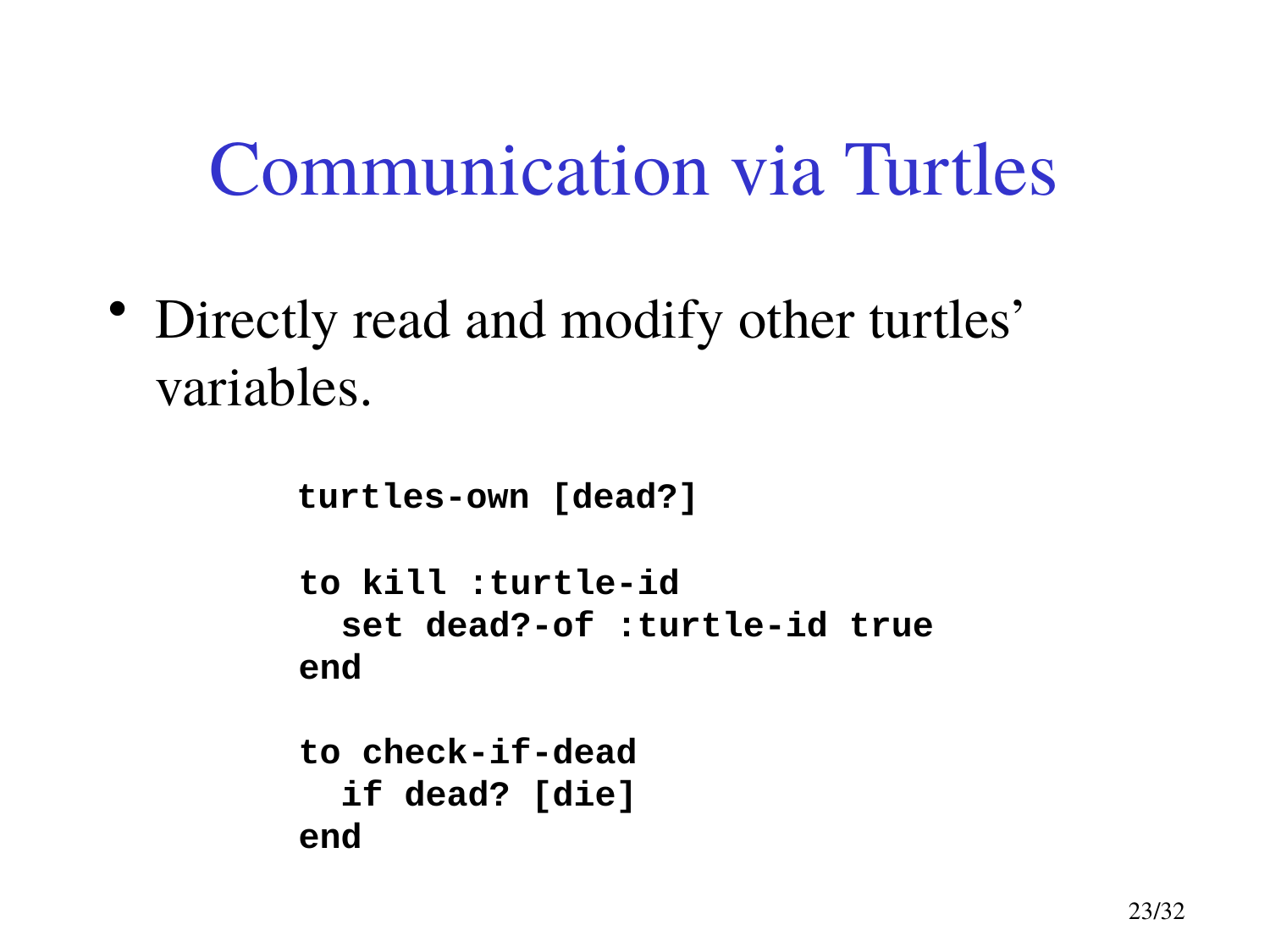

# Communication via Turtles
Directly read and modify other turtles’ variables.

      turtles-own [dead?]

   to kill :turtle-id
  set dead?-of :turtle-id true
end

to check-if-dead
  if dead? [die]
end